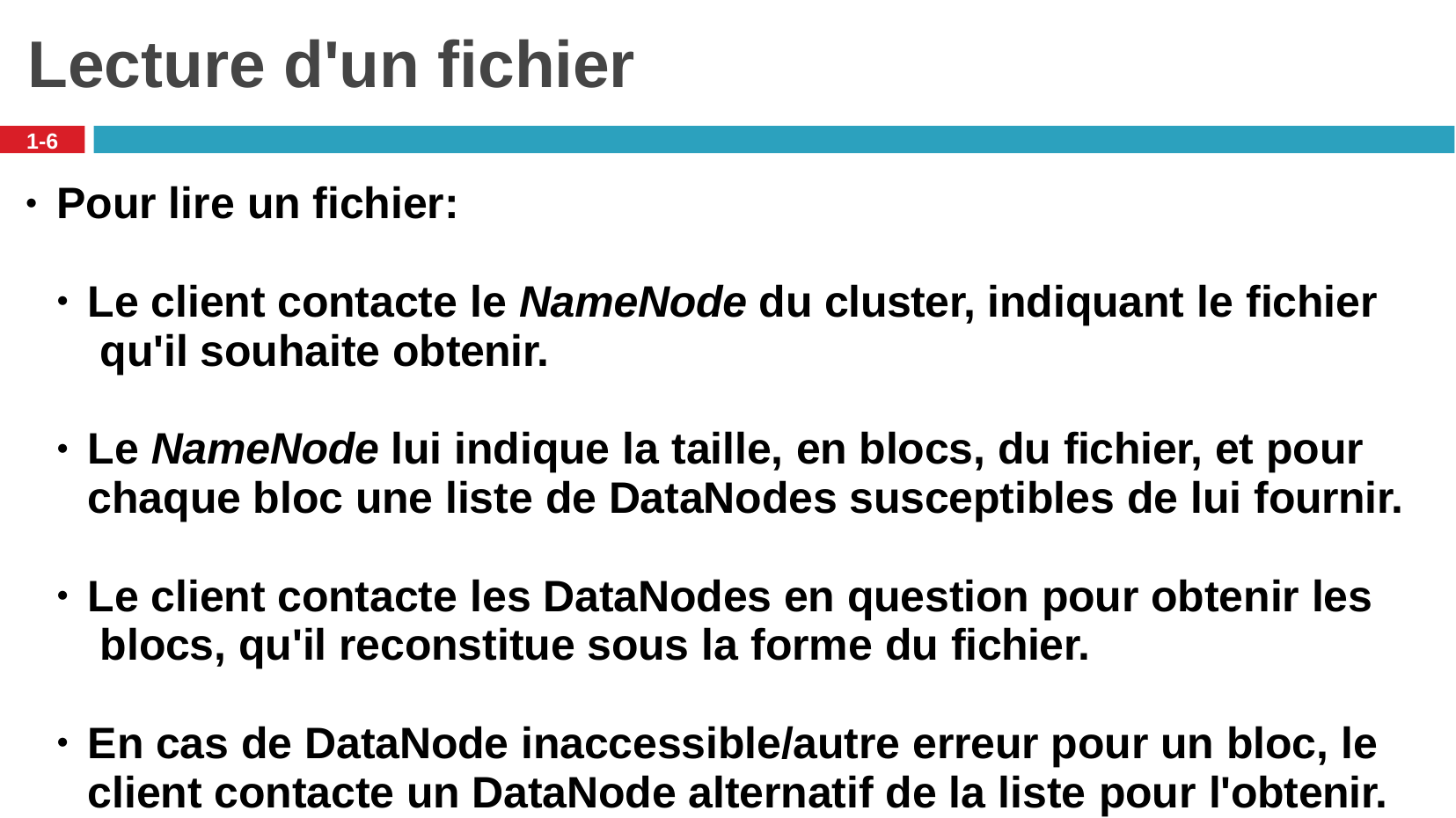

# Lecture d'un fichier
1-6
Pour lire un fichier:
●
Le client contacte le NameNode du cluster, indiquant le fichier  qu'il souhaite obtenir.
●
Le NameNode lui indique la taille, en blocs, du fichier, et pour  chaque bloc une liste de DataNodes susceptibles de lui fournir.
●
Le client contacte les DataNodes en question pour obtenir les  blocs, qu'il reconstitue sous la forme du fichier.
●
En cas de DataNode inaccessible/autre erreur pour un bloc, le  client contacte un DataNode alternatif de la liste pour l'obtenir.
●